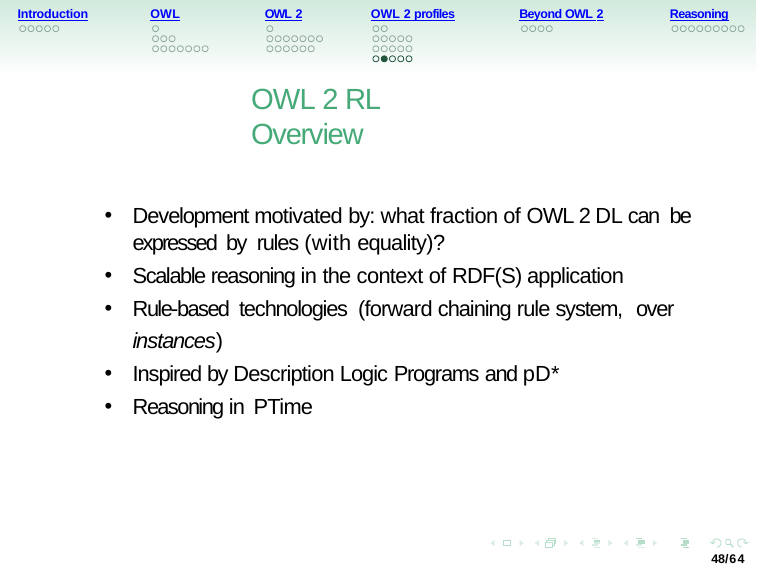

Introduction
OWL
OWL 2
OWL 2 profiles
Beyond OWL 2
Reasoning

OWL 2 RL  Overview
Development motivated by: what fraction of OWL 2 DL can  be  expressed  by  rules (with equality)?
Scalable reasoning in the context of RDF(S) application
Rule-based  technologies  (forward chaining rule system,  over instances)
Inspired by Description Logic Programs and pD*
Reasoning in PTime

48/64